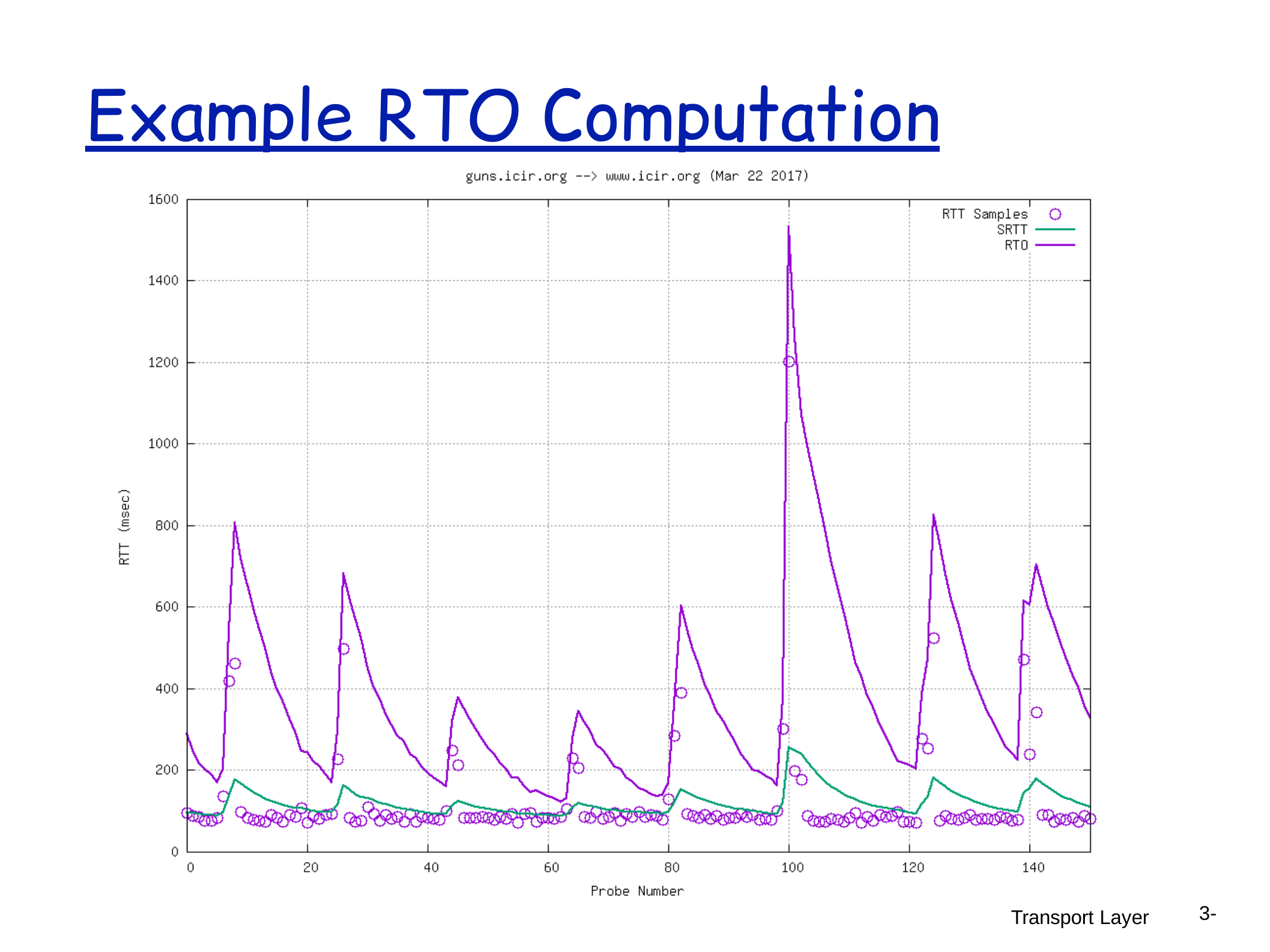

# Example	RTO Computation

3-
Transport Layer